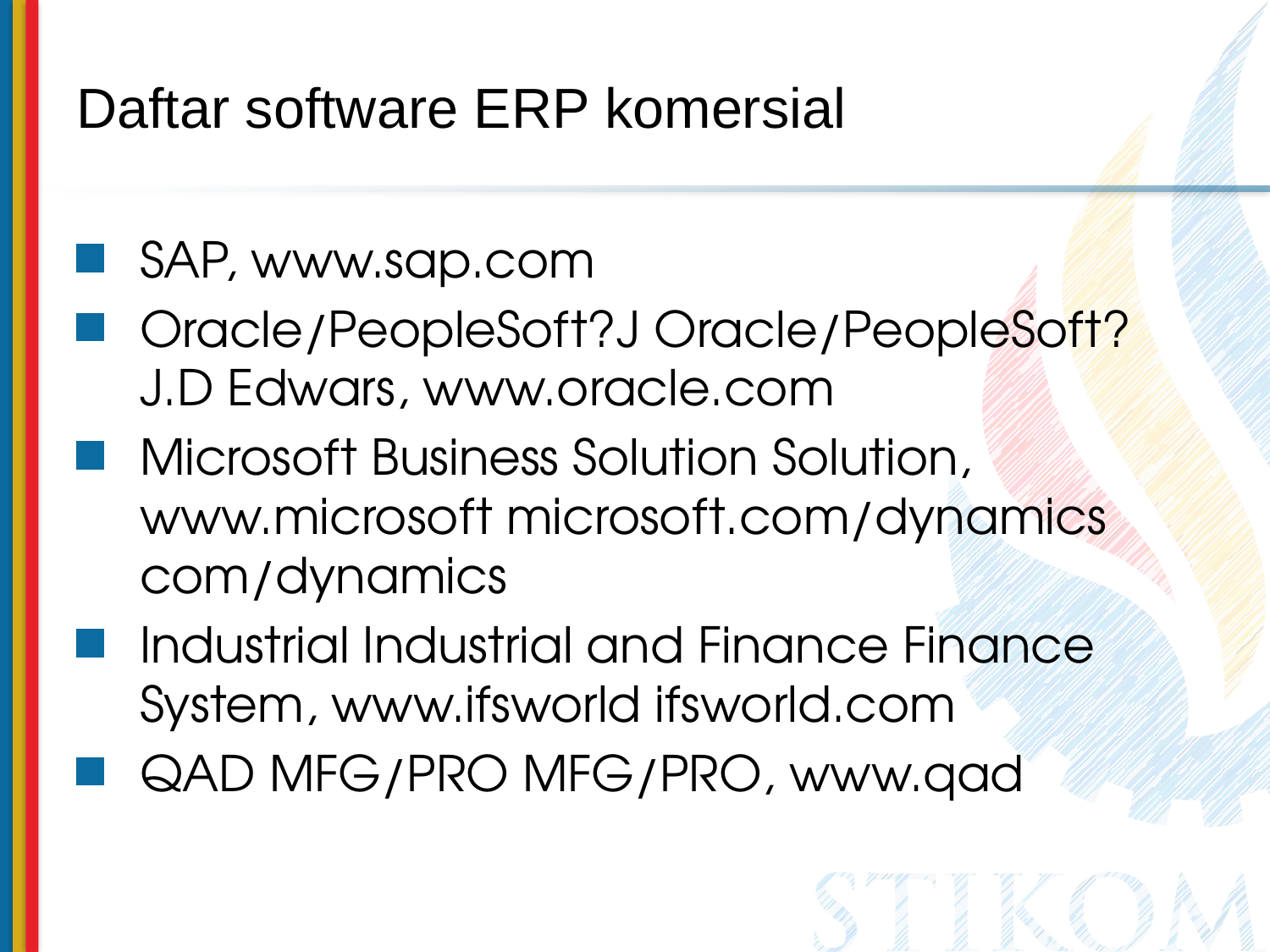

# Daftar software ERP komersial
SAP, www.sap.com
Oracle/PeopleSoft?J Oracle/PeopleSoft?J.D Edwars, www.oracle.com
Microsoft Business Solution Solution, www.microsoft microsoft.com/dynamics com/dynamics
Industrial Industrial and Finance Finance System, www.ifsworld ifsworld.com
QAD MFG/PRO MFG/PRO, www.qad